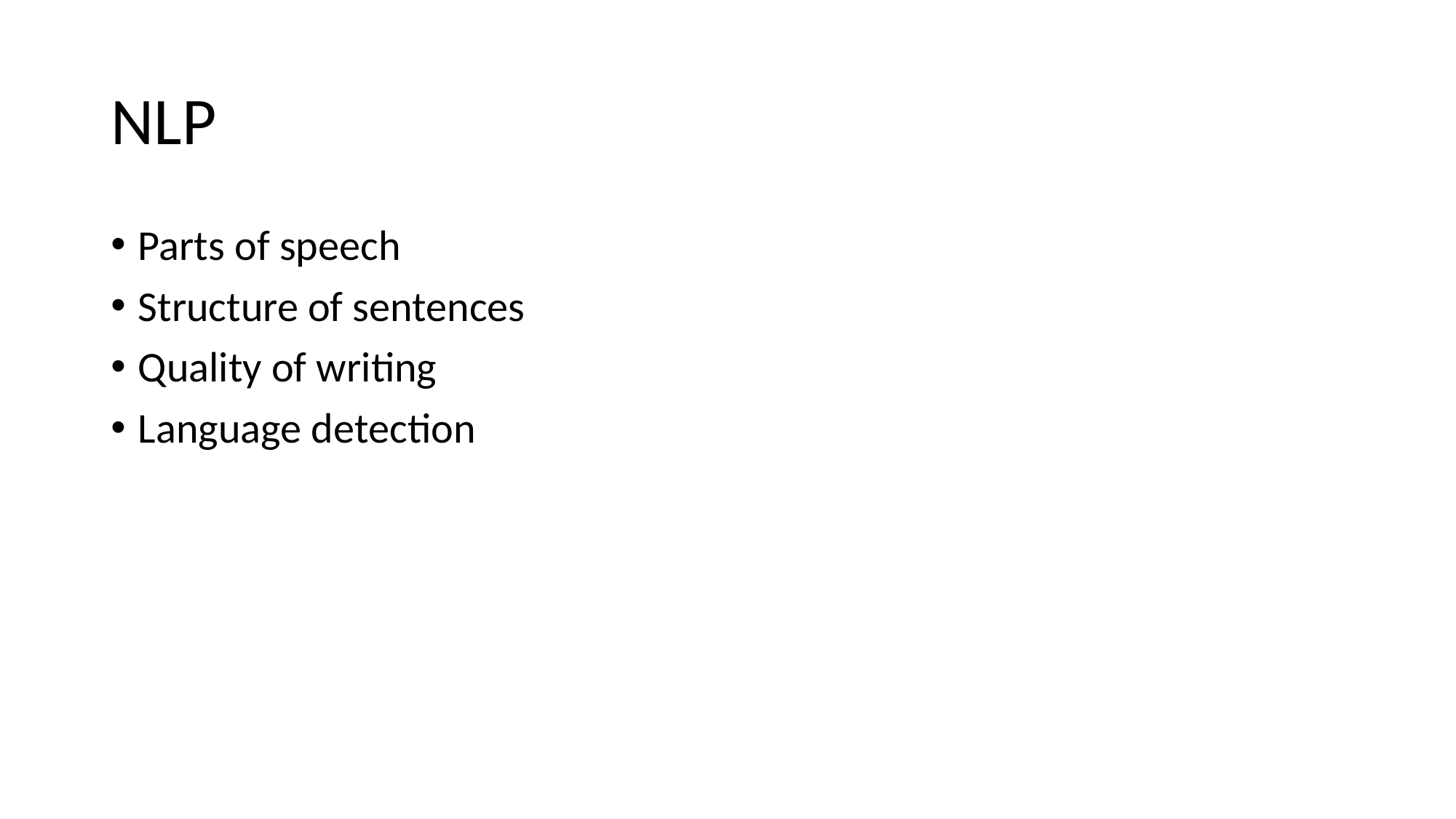

# NLP
Parts of speech
Structure of sentences
Quality of writing
Language detection